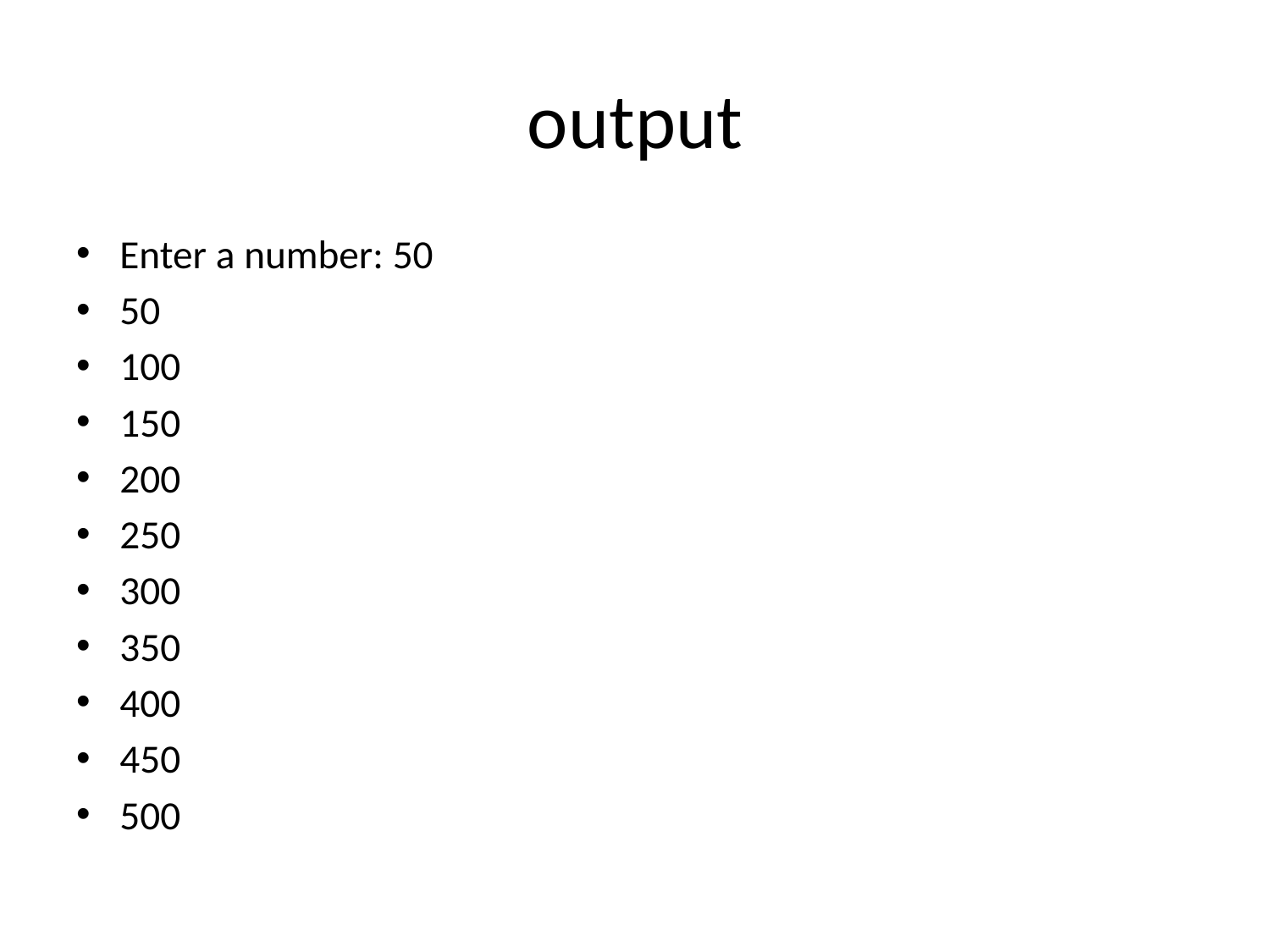

# output
Enter a number: 50
50
100
150
200
250
300
350
400
450
500